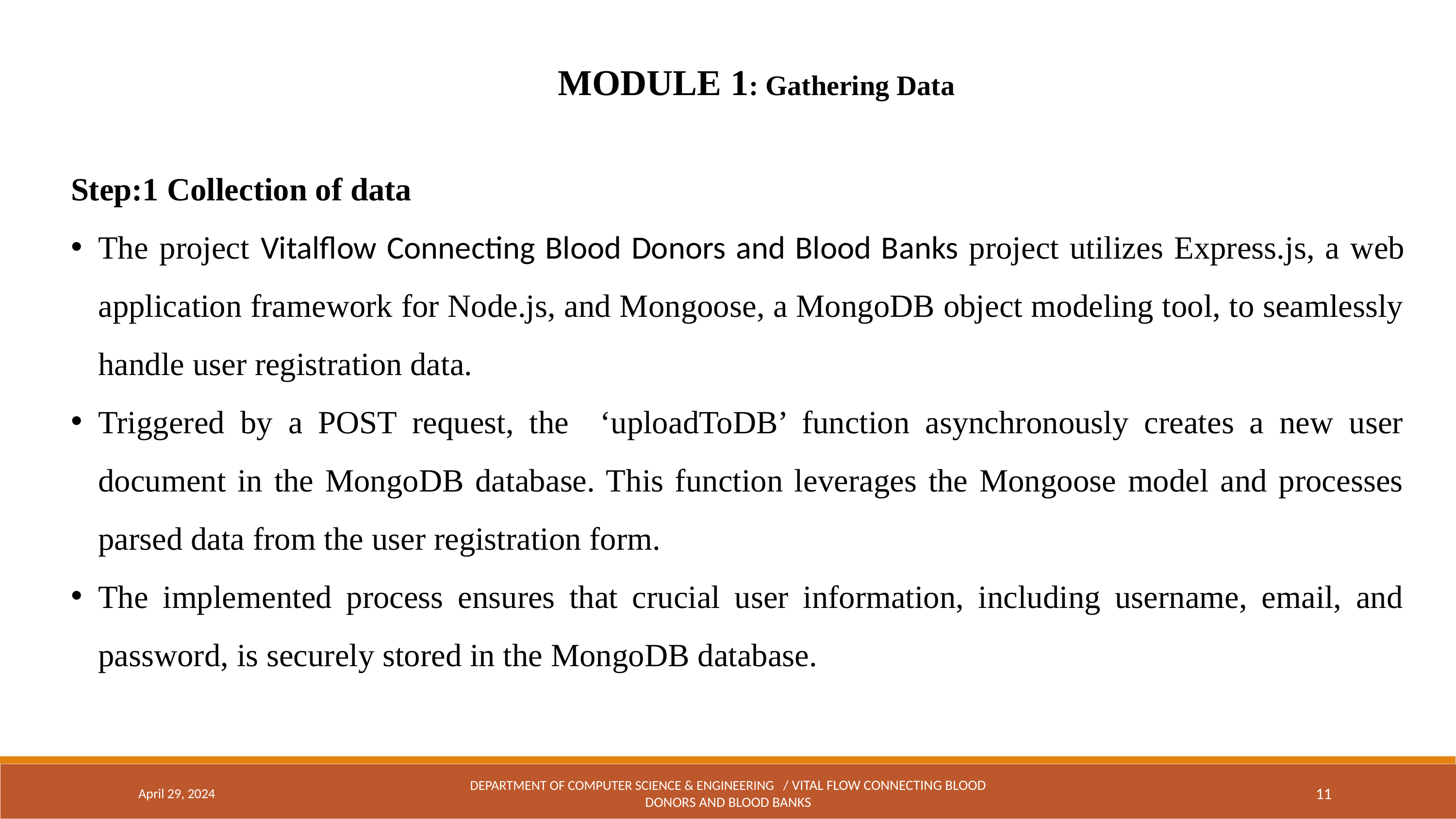

MODULE 1: Gathering Data

Step:1 Collection of data
The project Vitalflow Connecting Blood Donors and Blood Banks project utilizes Express.js, a web application framework for Node.js, and Mongoose, a MongoDB object modeling tool, to seamlessly handle user registration data.
Triggered by a POST request, the  ‘uploadToDB’ function asynchronously creates a new user document in the MongoDB database. This function leverages the Mongoose model and processes parsed data from the user registration form.
The implemented process ensures that crucial user information, including username, email, and password, is securely stored in the MongoDB database.
April 29, 2024
DEPARTMENT OF COMPUTER SCIENCE & ENGINEERING   / Vital flow Connecting Blood Donors and Blood Banks
11